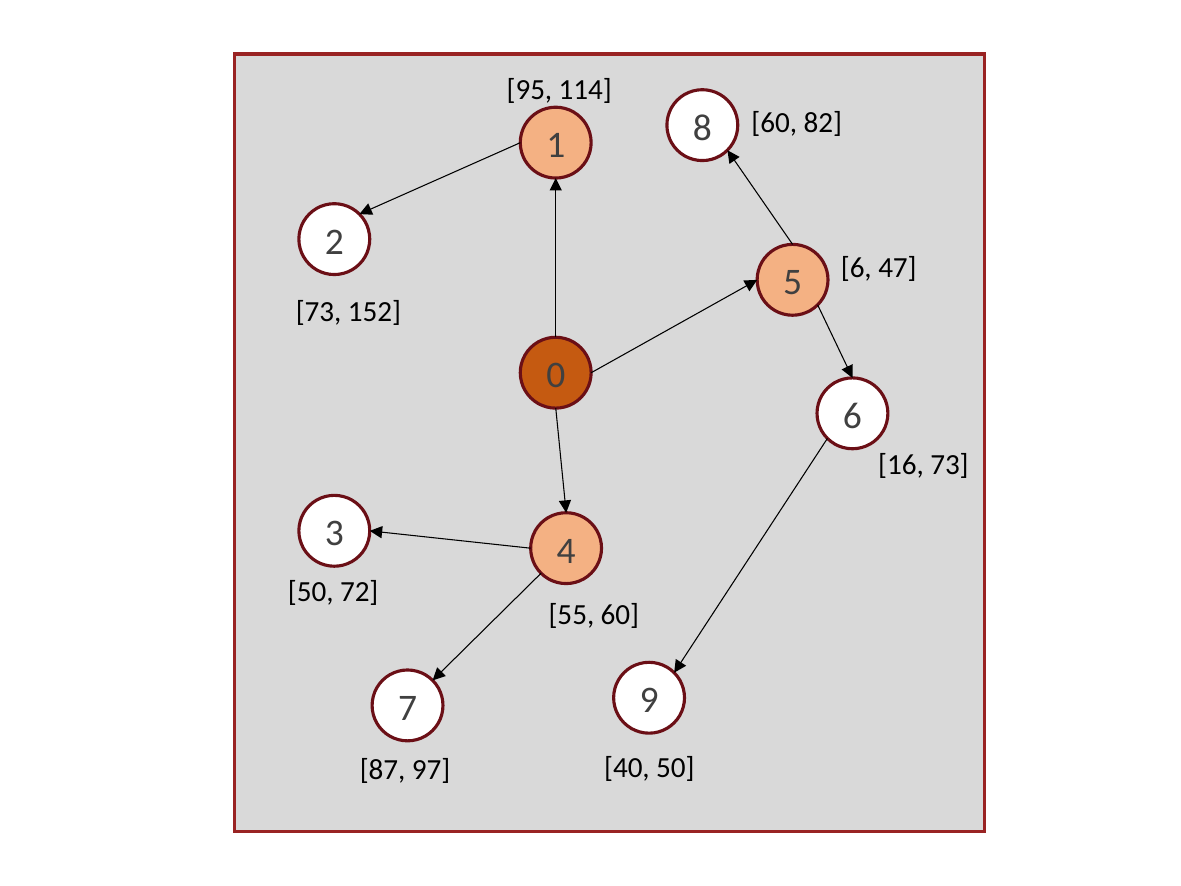

8
1
2
5
0
6
3
4
9
7
[95, 114]
[60, 82]
[6, 47]
[73, 152]
[16, 73]
[50, 72]
[55, 60]
[40, 50]
[87, 97]